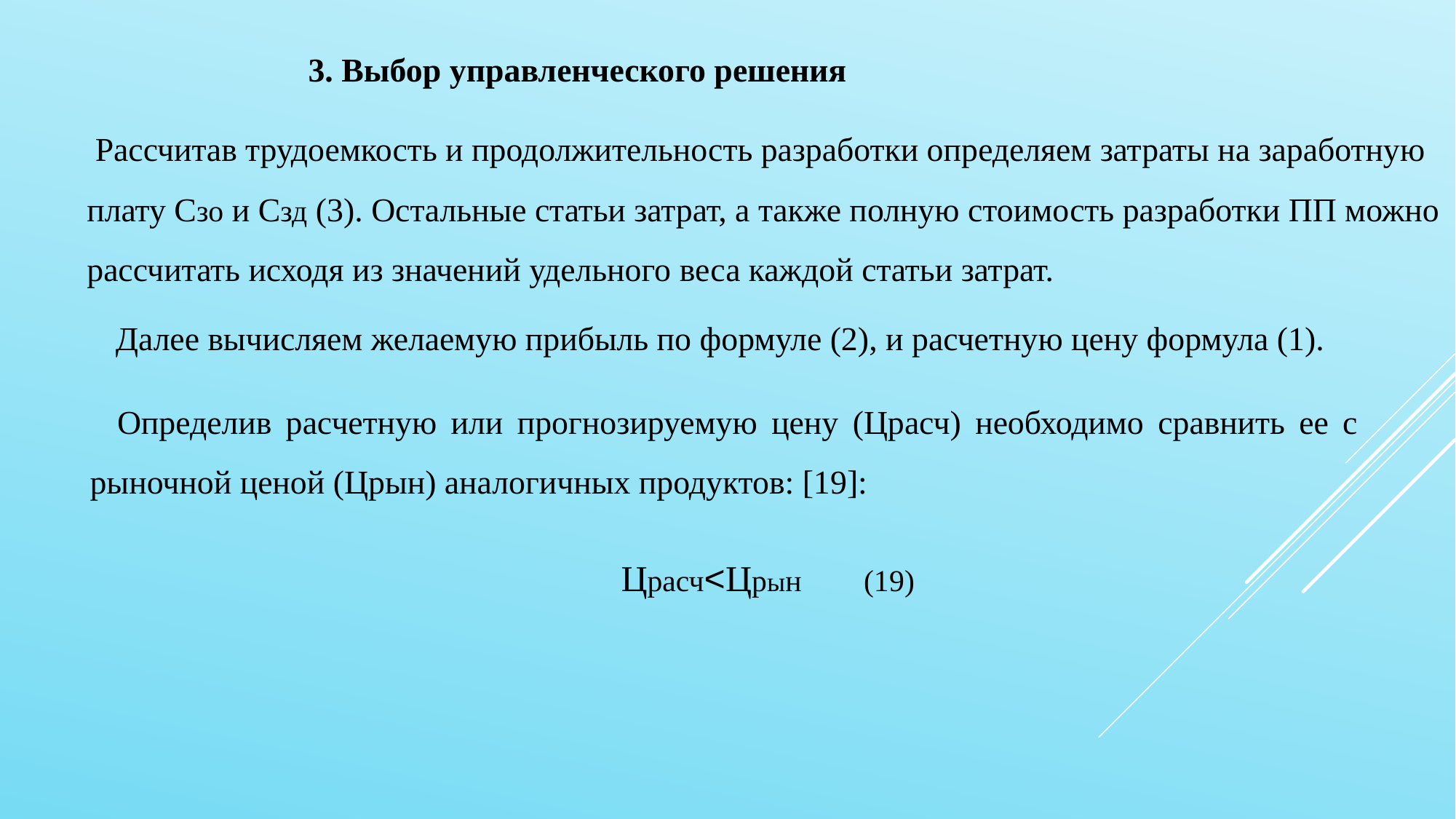

3. Выбор управленческого решения
 Рассчитав трудоемкость и продолжительность разработки определяем затраты на заработную плату Сзо и Сзд (3). Остальные статьи затрат, а также полную стоимость разработки ПП можно рассчитать исходя из значений удельного веса каждой статьи затрат.
Далее вычисляем желаемую прибыль по формуле (2), и расчетную цену формула (1).
Определив расчетную или прогнозируемую цену (Црасч) необходимо сравнить ее с рыночной ценой (Црын) аналогичных продуктов: [19]:
Црасч<Црын         (19)